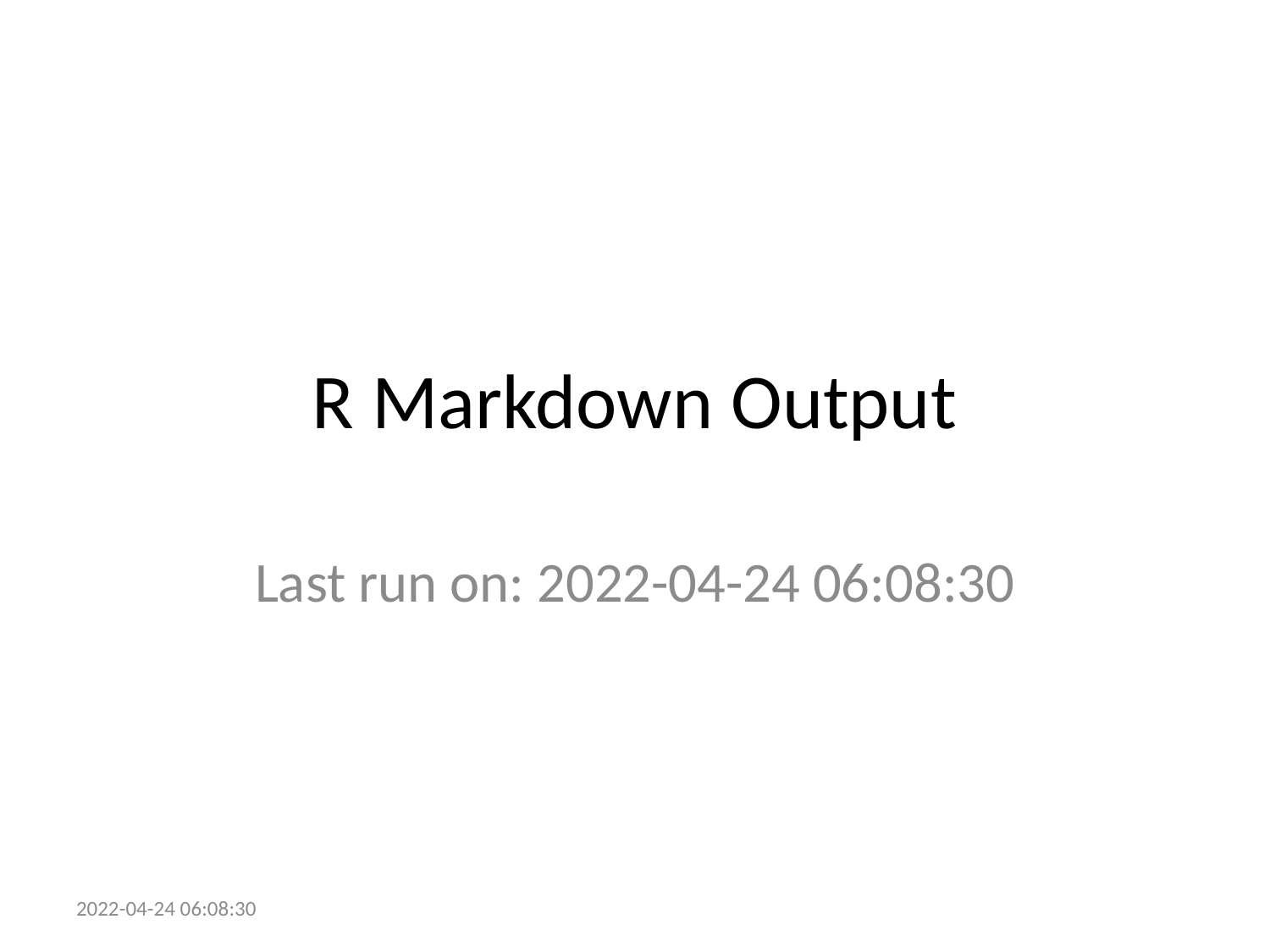

# R Markdown Output
Last run on: 2022-04-24 06:08:30
2022-04-24 06:08:30